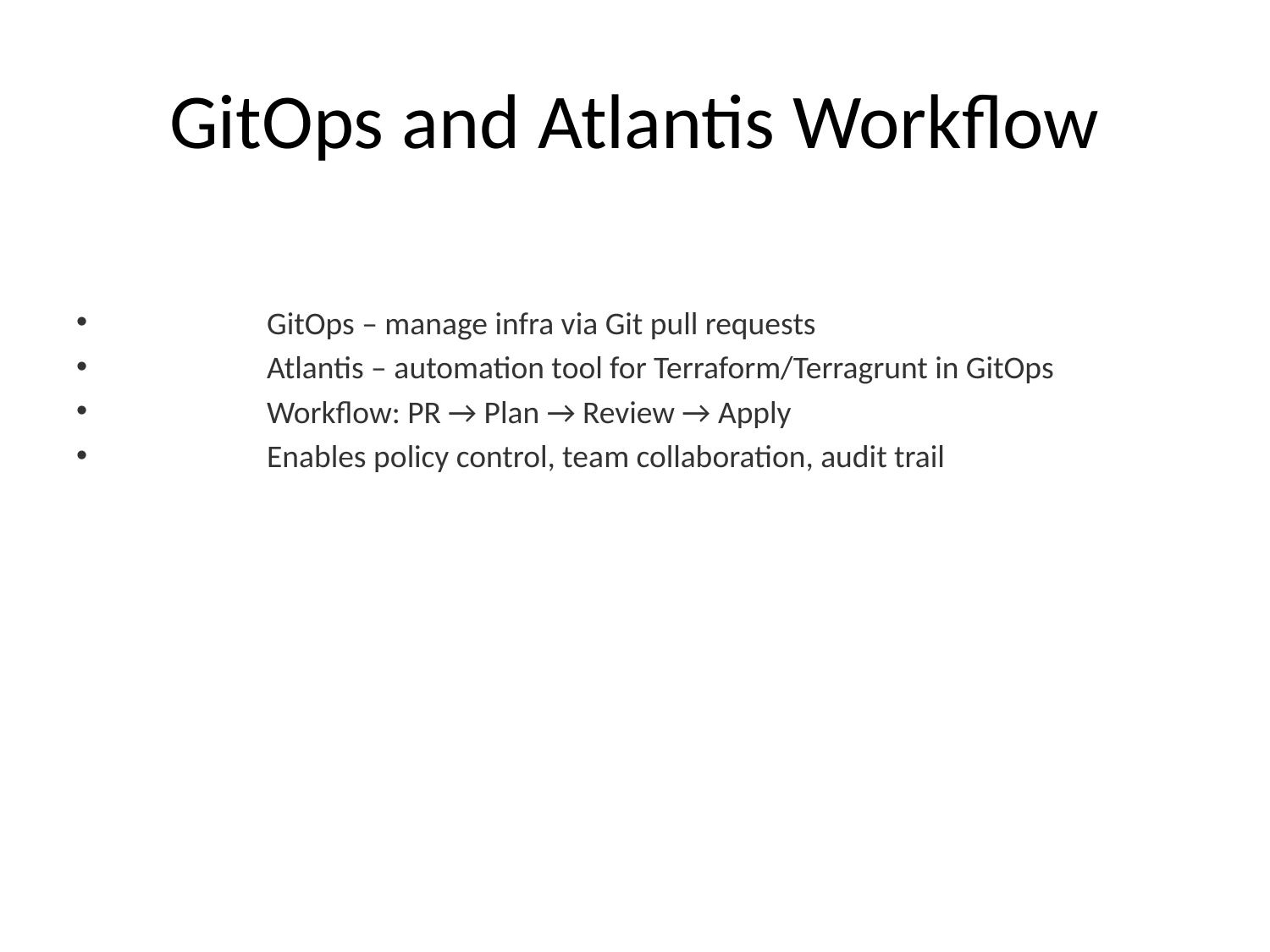

# GitOps and Atlantis Workflow

GitOps – manage infra via Git pull requests
Atlantis – automation tool for Terraform/Terragrunt in GitOps
Workflow: PR → Plan → Review → Apply
Enables policy control, team collaboration, audit trail